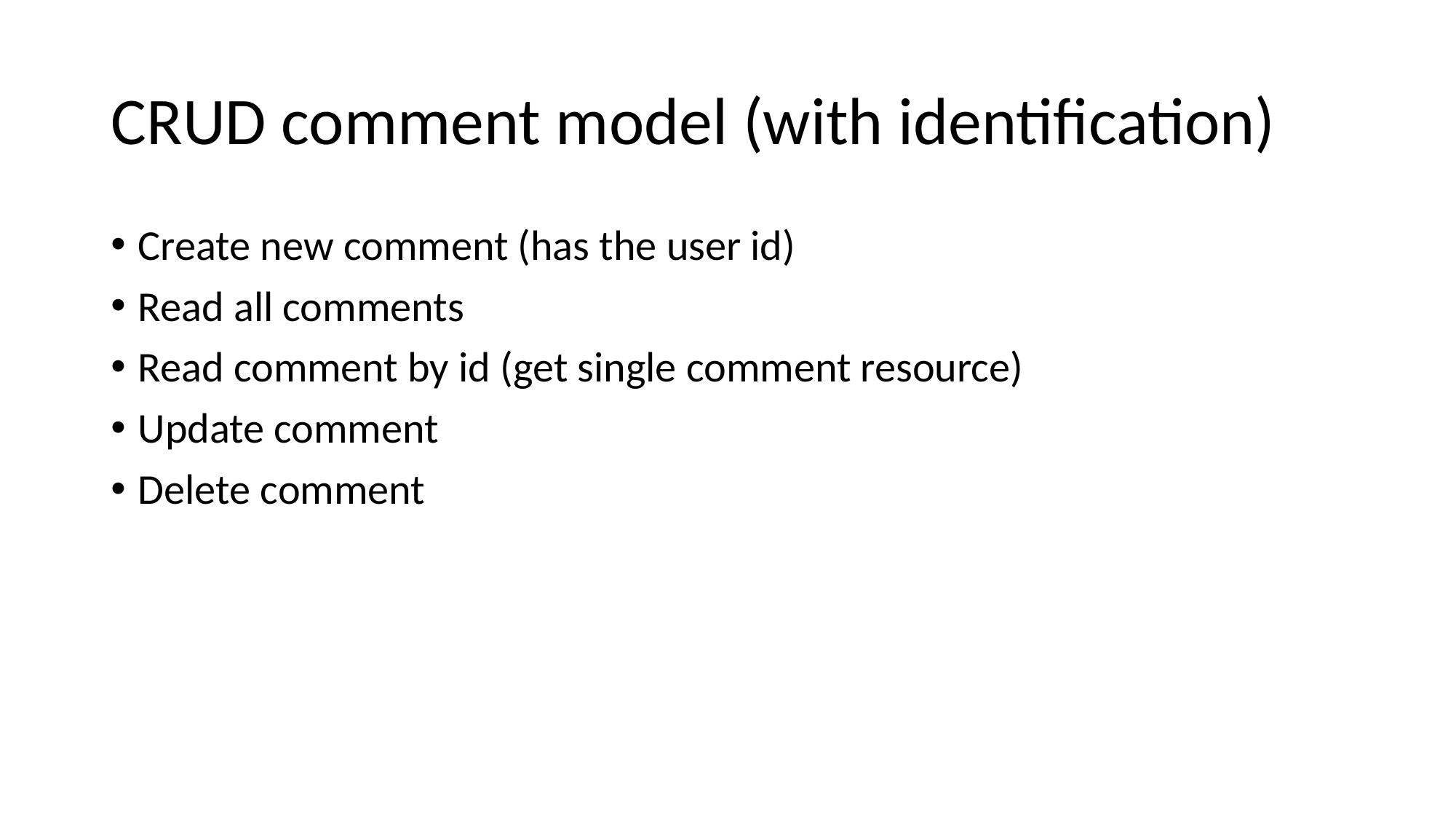

# CRUD comment model (with identification)
Create new comment (has the user id)
Read all comments
Read comment by id (get single comment resource)
Update comment
Delete comment